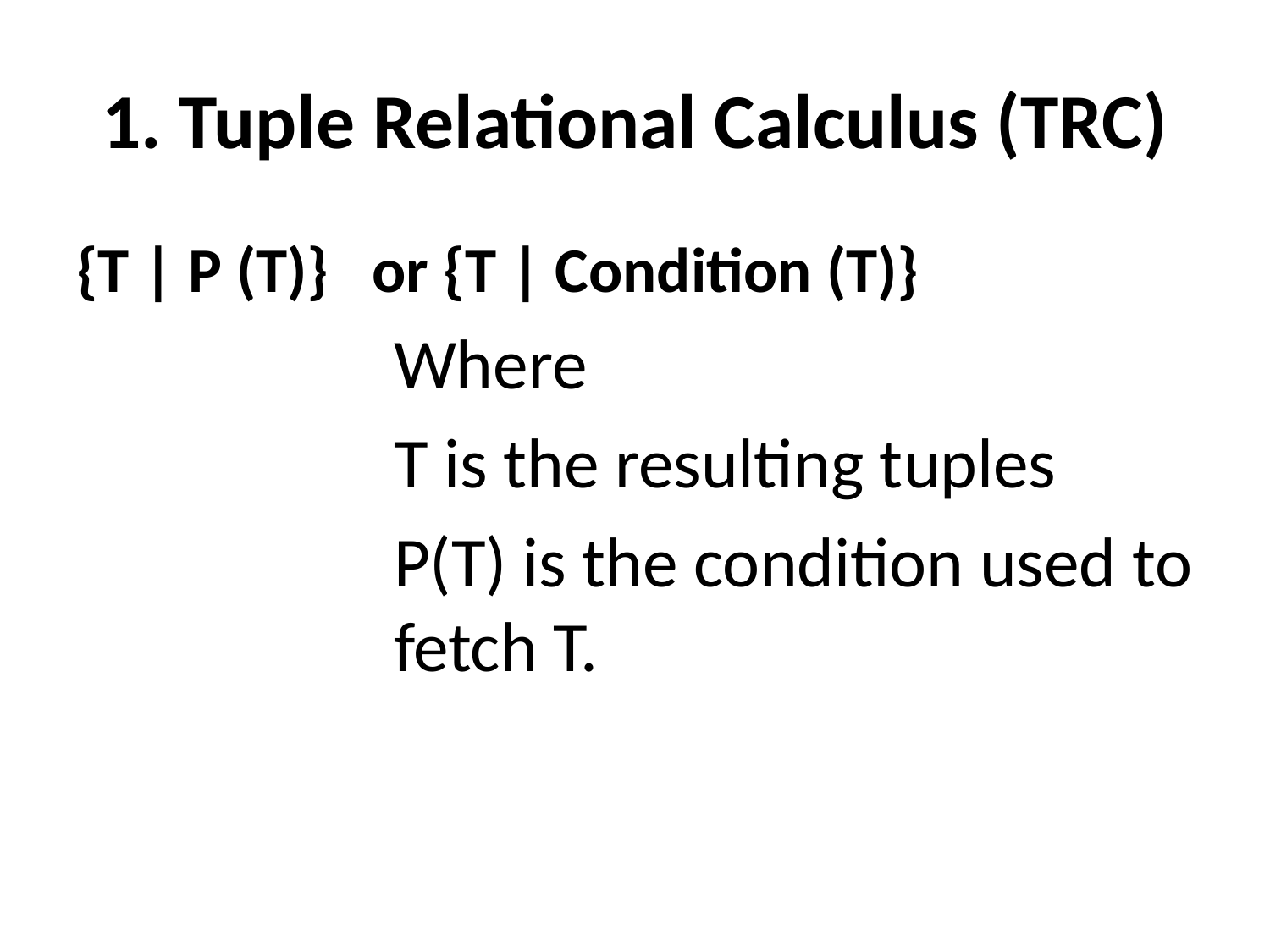

# 1. Tuple Relational Calculus (TRC)
{T | P (T)}   or {T | Condition (T)}
Where
T is the resulting tuples
P(T) is the condition used to fetch T.